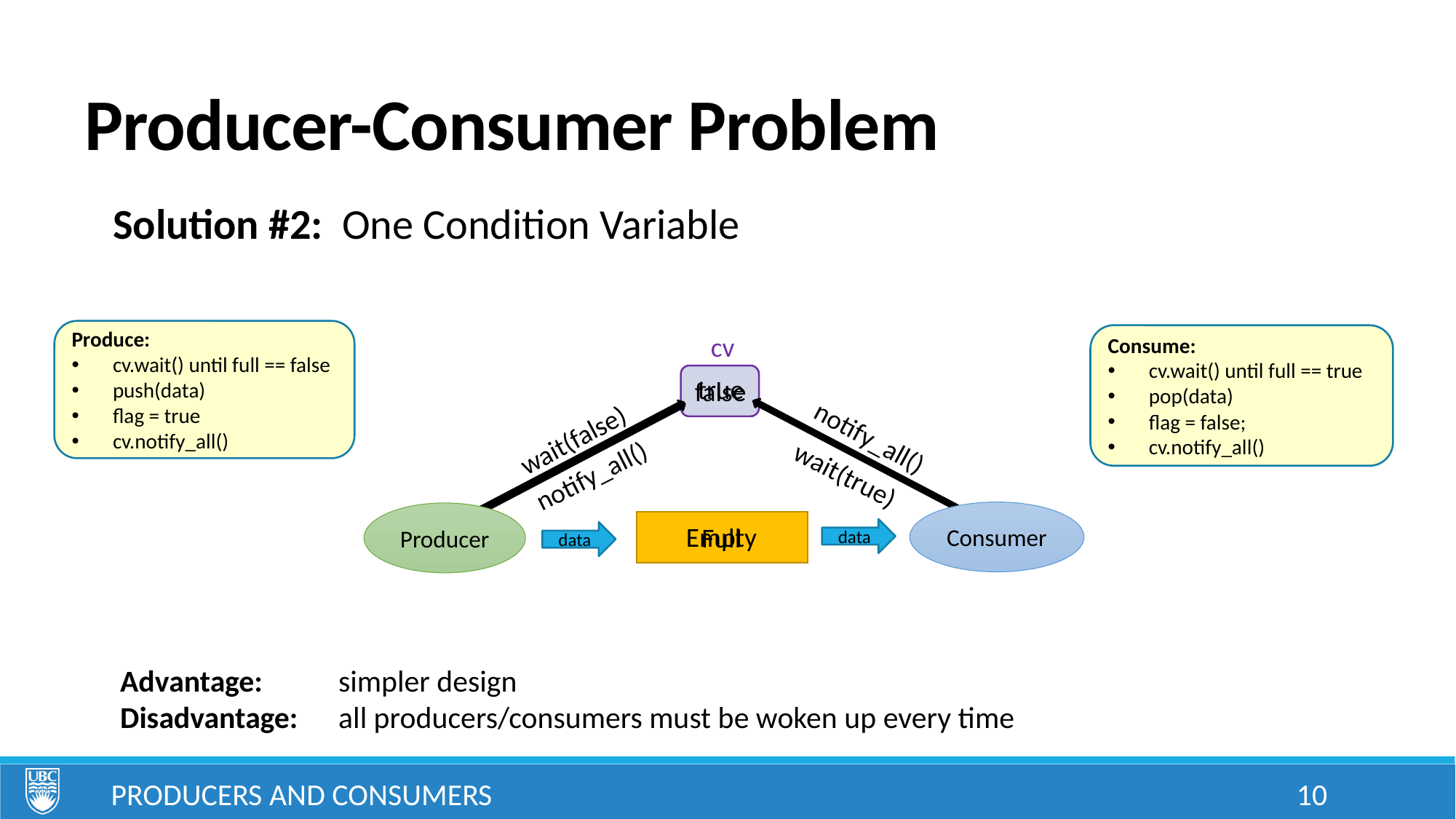

# Producer-Consumer Problem
Solution #2:  One Condition Variable
Produce:
cv.wait() until full == false
push(data)
flag = true
cv.notify_all()
cv
Consume:
cv.wait() until full == true
pop(data)
flag = false;
cv.notify_all()

true
false
notify_all()

wait(false)

wait(true)

notify_all()

Consumer
Producer
Empty
Full
data
data
Advantage: 	simpler design
Disadvantage:	all producers/consumers must be woken up every time
Producers and Consumers
10